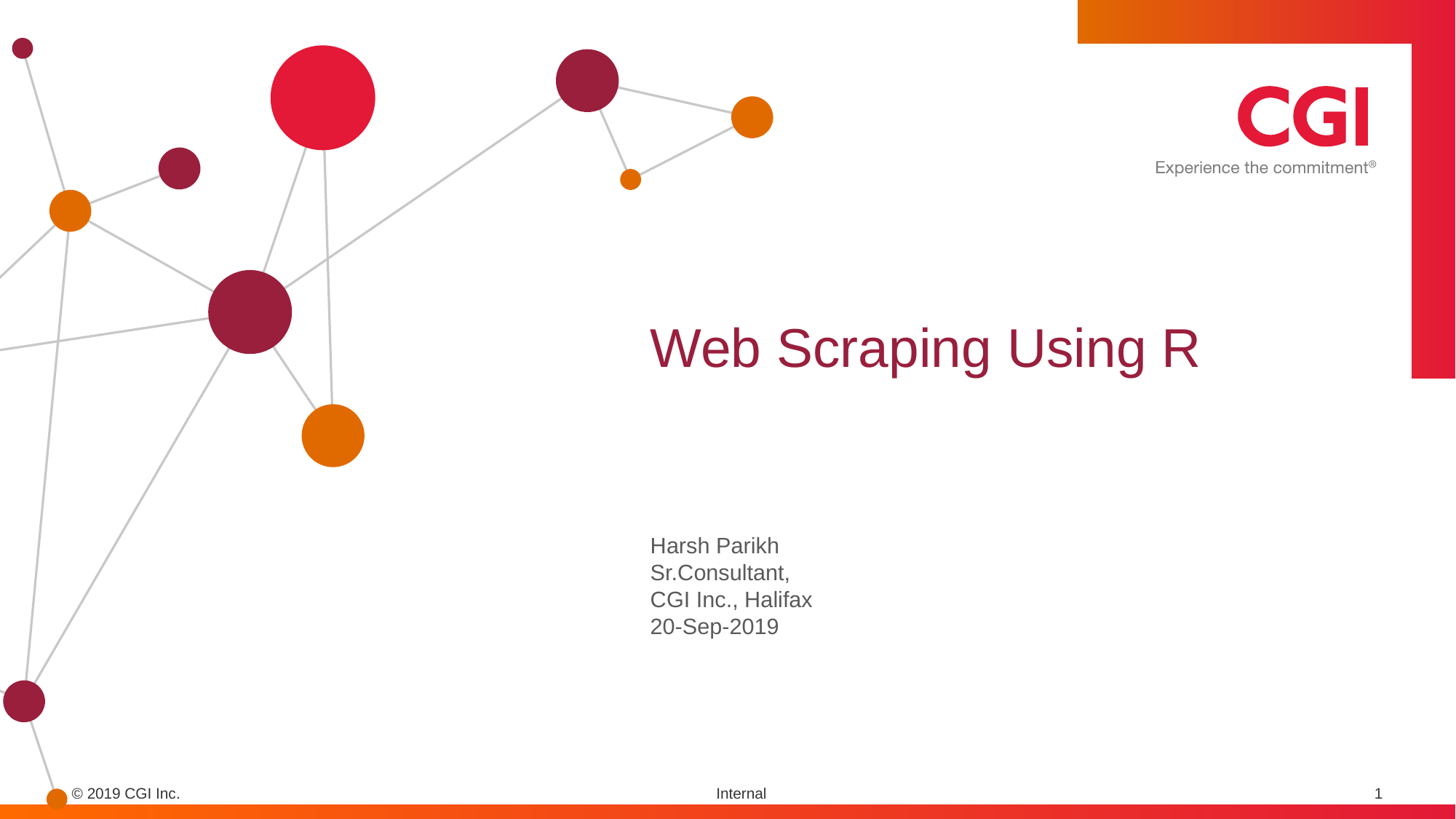

# Web Scraping Using R

Harsh Parikh
Sr.Consultant,
CGI Inc., Halifax
20-Sep-2019
Internal
1